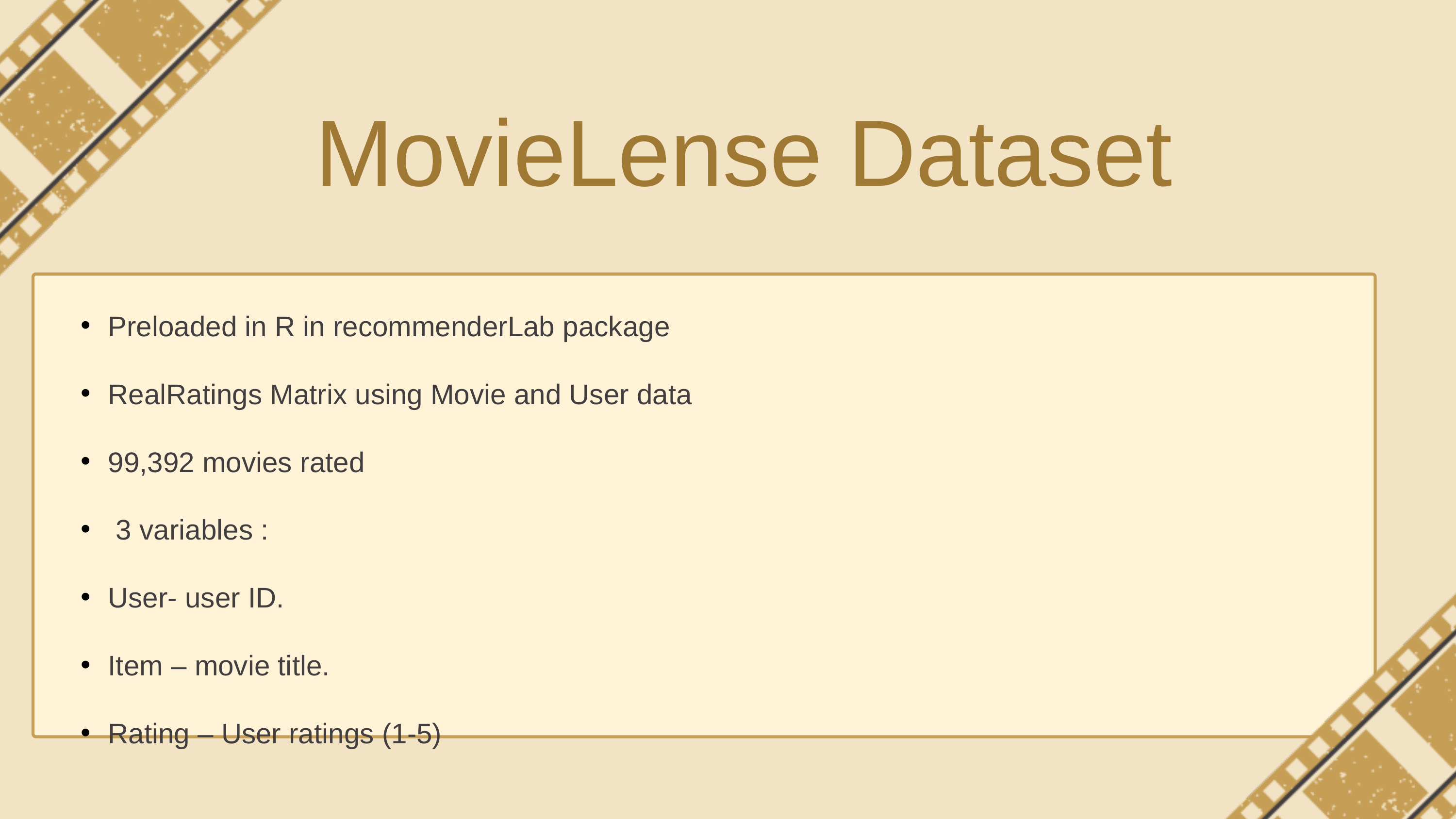

MovieLense Dataset

Preloaded in R in recommenderLab package
RealRatings Matrix using Movie and User data
99,392 movies rated
 3 variables :
User- user ID.
Item – movie title.
Rating – User ratings (1-5)